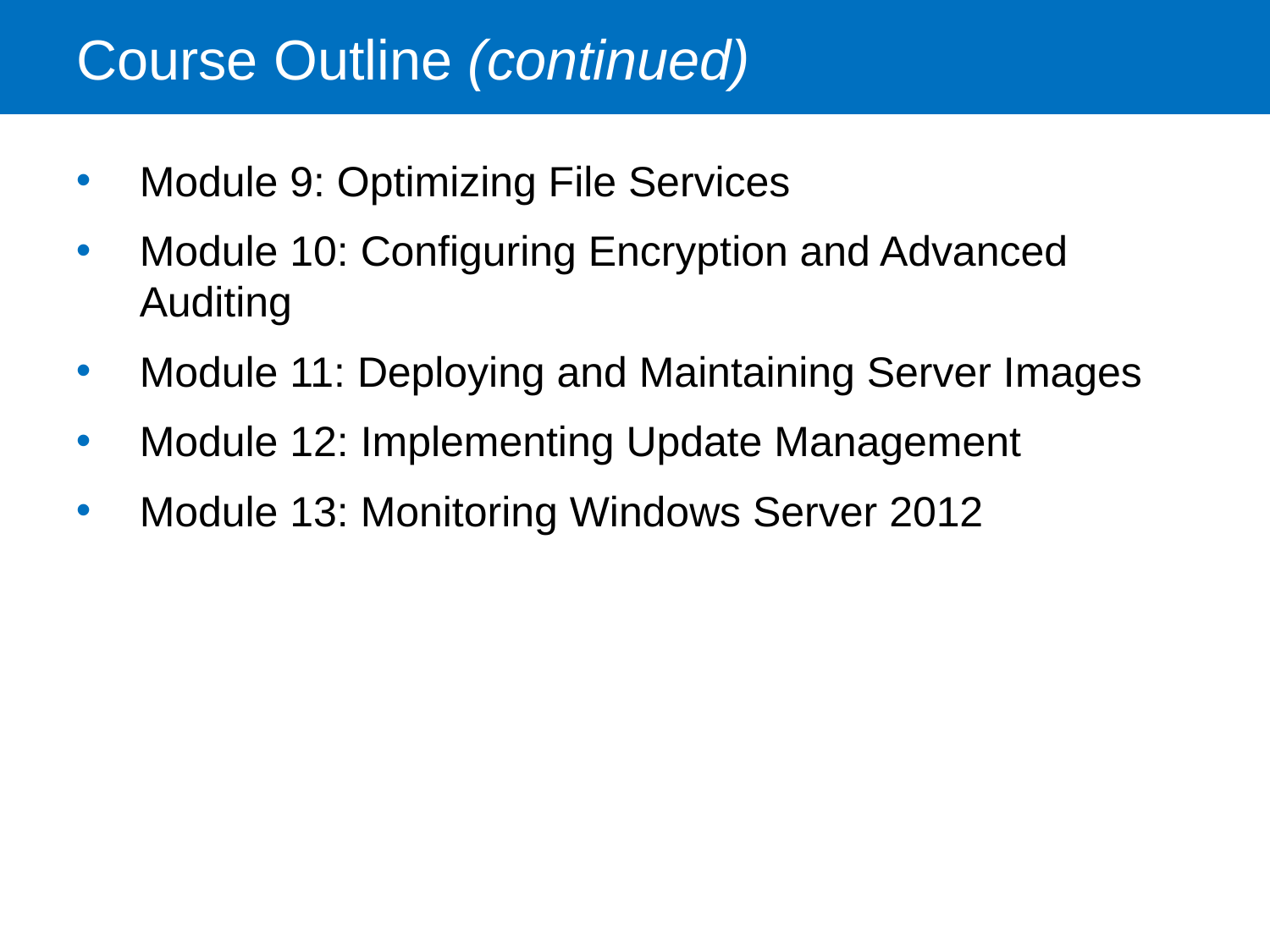

# Course Outline (continued)
Module 9: Optimizing File Services
Module 10: Configuring Encryption and Advanced Auditing
Module 11: Deploying and Maintaining Server Images
Module 12: Implementing Update Management
Module 13: Monitoring Windows Server 2012